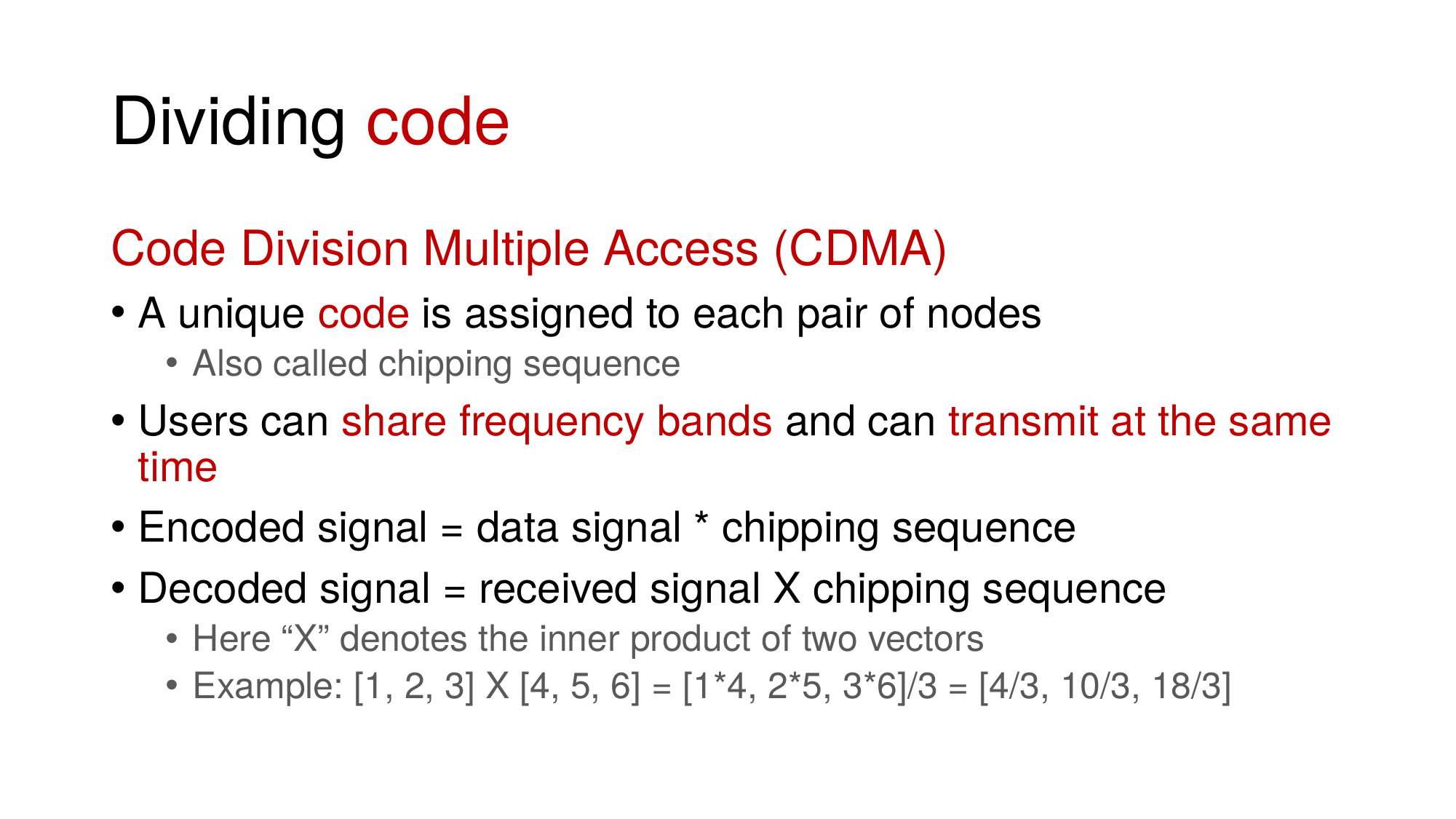

# Dividing code
Code Division Multiple Access (CDMA)
A unique code is assigned to each pair of nodes
Also called chipping sequence
Users can share frequency bands and can transmit at the same time
Encoded signal = data signal * chipping sequence
Decoded signal = received signal X chipping sequence
Here “X” denotes the inner product of two vectors
Example: [1, 2, 3] X [4, 5, 6] = [1*4, 2*5, 3*6]/3 = [4/3, 10/3, 18/3]